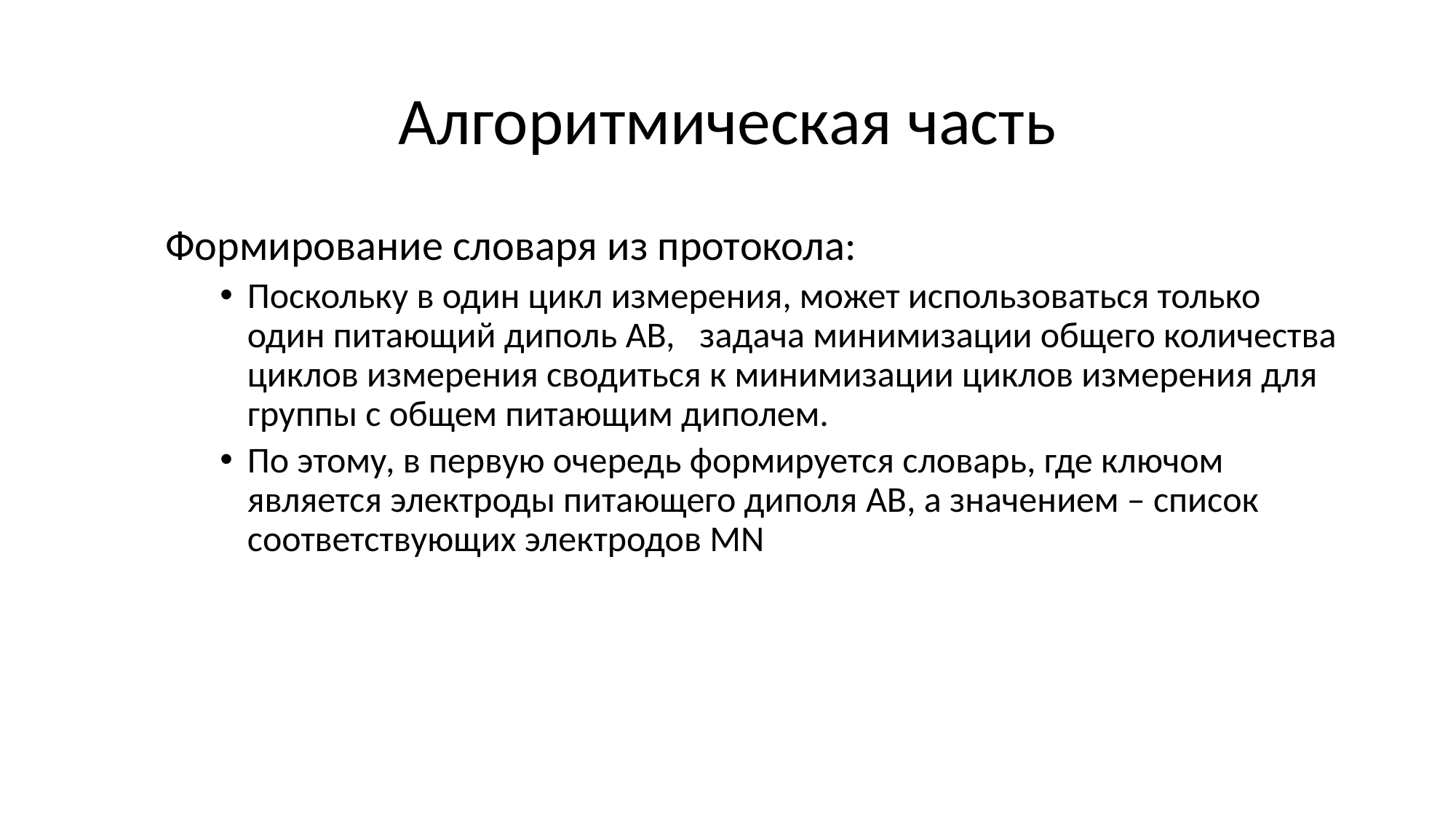

# Алгоритмическая часть
Формирование словаря из протокола:
Поскольку в один цикл измерения, может использоваться только один питающий диполь AB,   задача минимизации общего количества циклов измерения сводиться к минимизации циклов измерения для группы с общем питающим диполем.
По этому, в первую очередь формируется словарь, где ключом является электроды питающего диполя AB, а значением – список соответствующих электродов MN